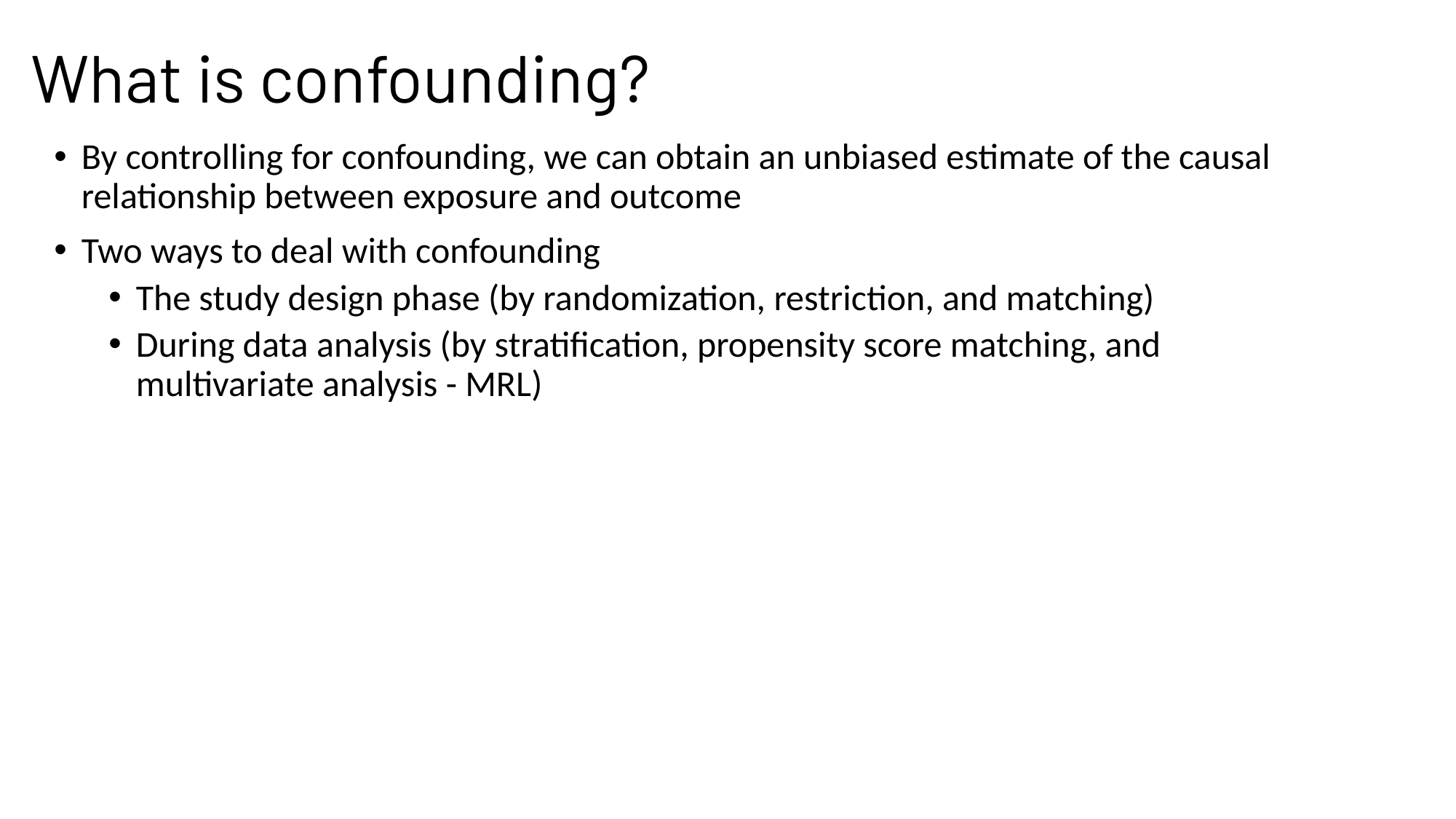

# What is confounding?
By controlling for confounding, we can obtain an unbiased estimate of the causal relationship between exposure and outcome
Two ways to deal with confounding
The study design phase (by randomization, restriction, and matching)
During data analysis (by stratification, propensity score matching, and multivariate analysis - MRL)